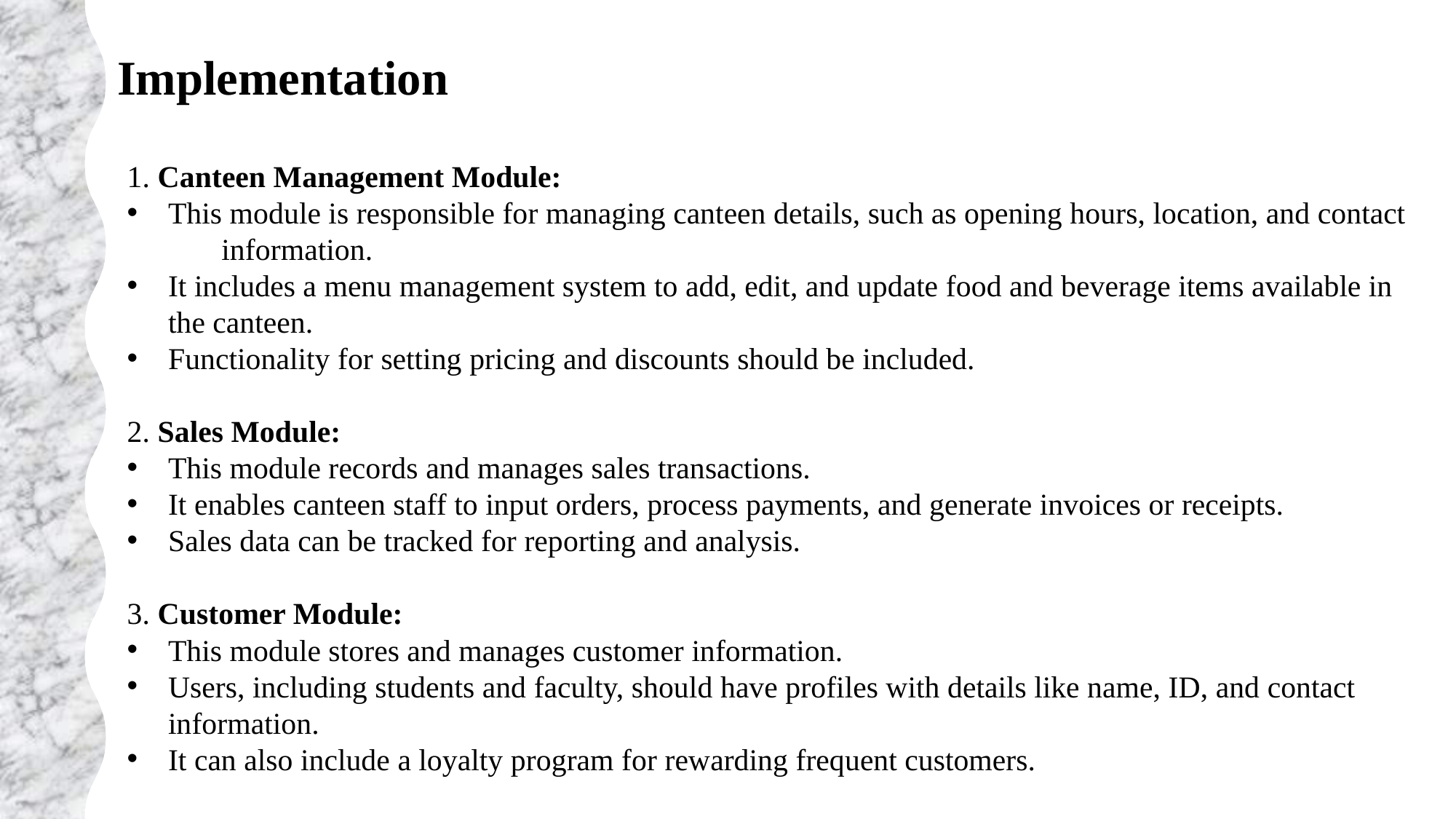

# Implementation

1. Canteen Management Module:
This module is responsible for managing canteen details, such as opening hours, location, and contact        information.
It includes a menu management system to add, edit, and update food and beverage items available in the canteen.
Functionality for setting pricing and discounts should be included.

2. Sales Module:
This module records and manages sales transactions.
It enables canteen staff to input orders, process payments, and generate invoices or receipts.
Sales data can be tracked for reporting and analysis.

3. Customer Module:
This module stores and manages customer information.
Users, including students and faculty, should have profiles with details like name, ID, and contact    information.
It can also include a loyalty program for rewarding frequent customers.